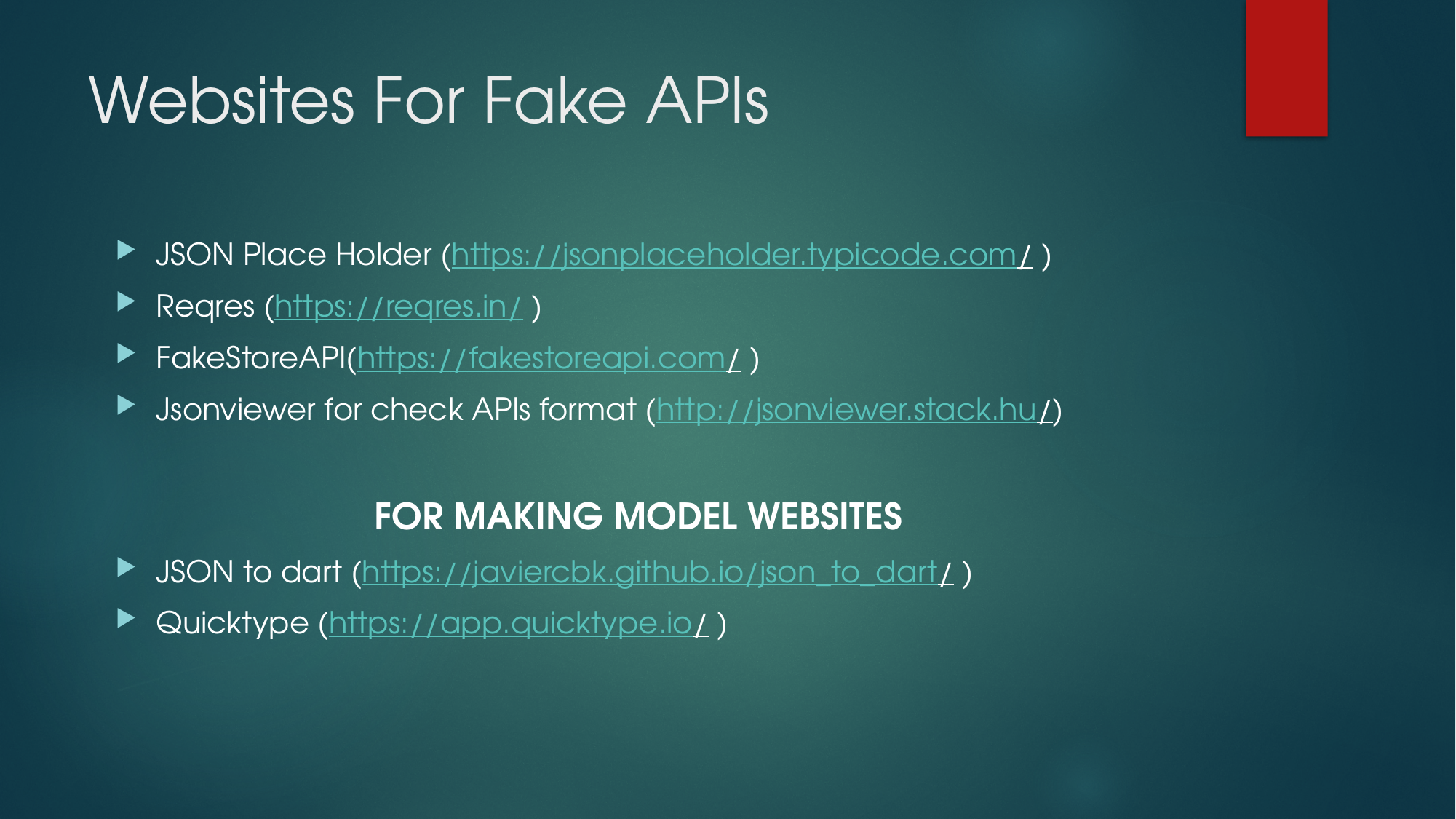

# Websites For Fake APIs
JSON Place Holder (https://jsonplaceholder.typicode.com/ )
Reqres (https://reqres.in/ )
FakeStoreAPI(https://fakestoreapi.com/ )
Jsonviewer for check APIs format (http://jsonviewer.stack.hu/)

FOR MAKING MODEL WEBSITES
JSON to dart (https://javiercbk.github.io/json_to_dart/ )
Quicktype (https://app.quicktype.io/ )